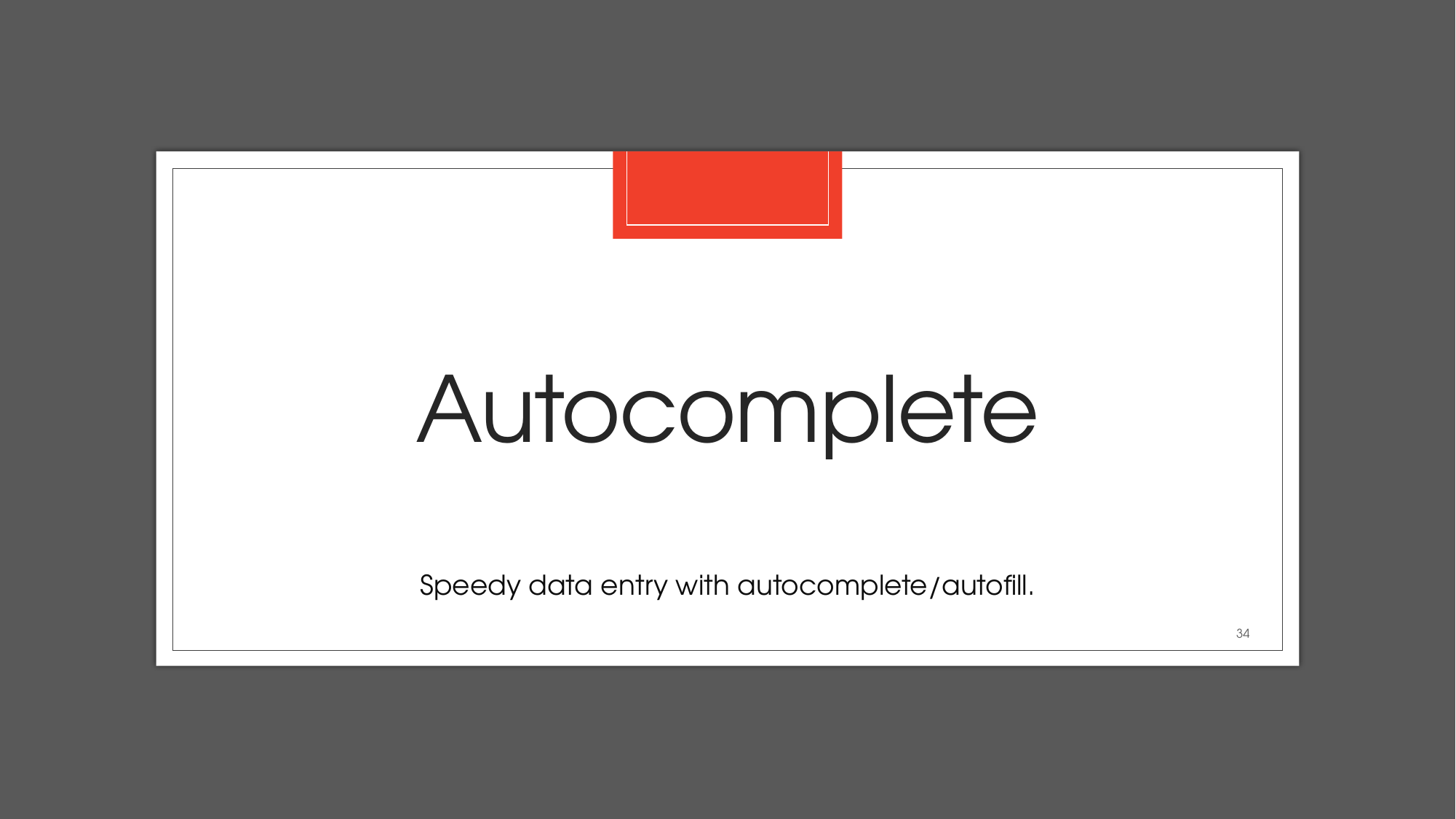

# Autocomplete
Speedy data entry with autocomplete/autofill.
34